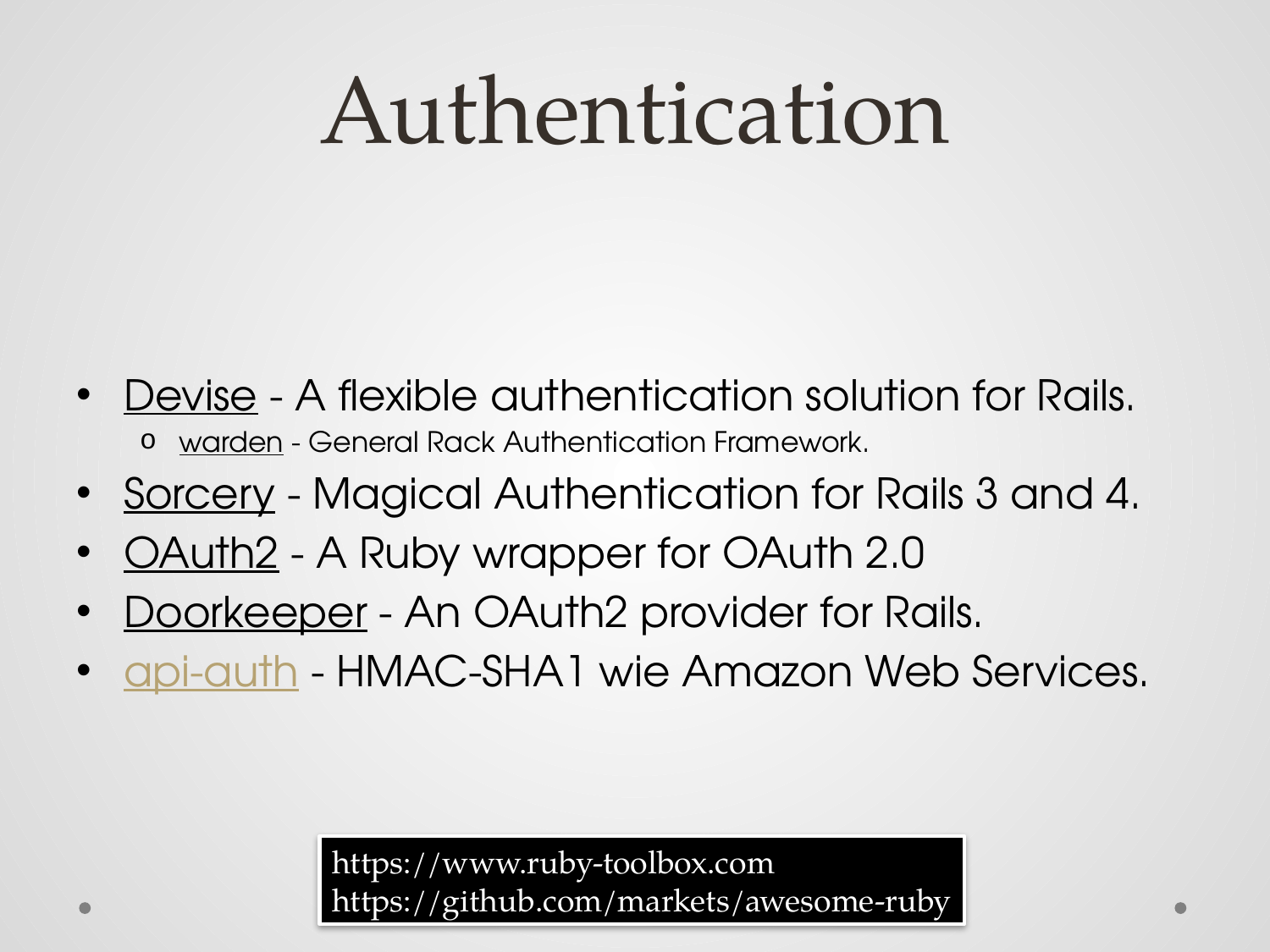

# Authentication
Devise - A flexible authentication solution for Rails.
warden - General Rack Authentication Framework.
Sorcery - Magical Authentication for Rails 3 and 4.
OAuth2 - A Ruby wrapper for OAuth 2.0
Doorkeeper - An OAuth2 provider for Rails.
api-auth - HMAC-SHA1 wie Amazon Web Services.
https://www.ruby-toolbox.com
https://github.com/markets/awesome-ruby